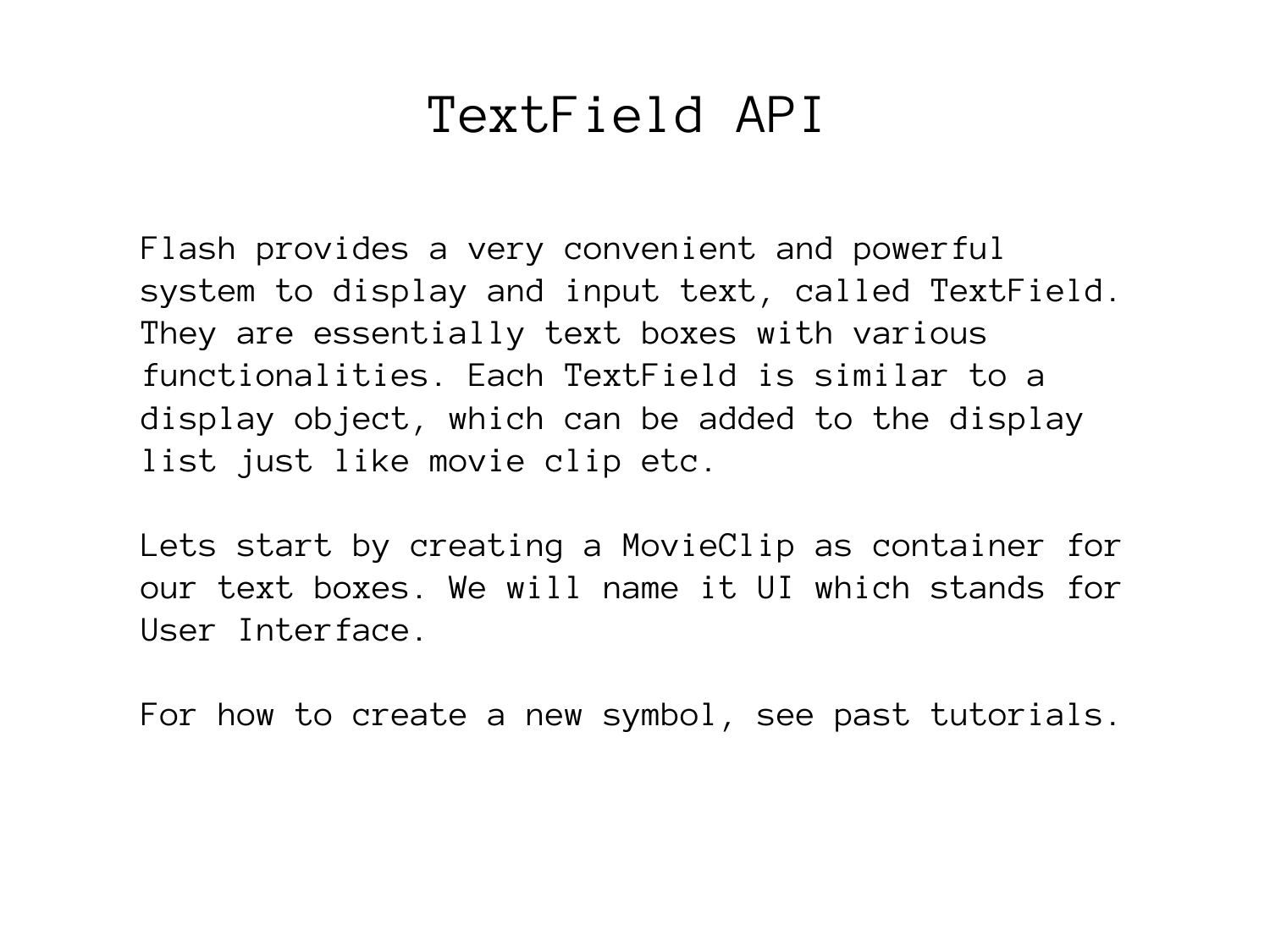

TextField API
Flash provides a very convenient and powerful system to display and input text, called TextField. They are essentially text boxes with various functionalities. Each TextField is similar to a display object, which can be added to the display list just like movie clip etc.

Lets start by creating a MovieClip as container for our text boxes. We will name it UI which stands for User Interface.

For how to create a new symbol, see past tutorials.